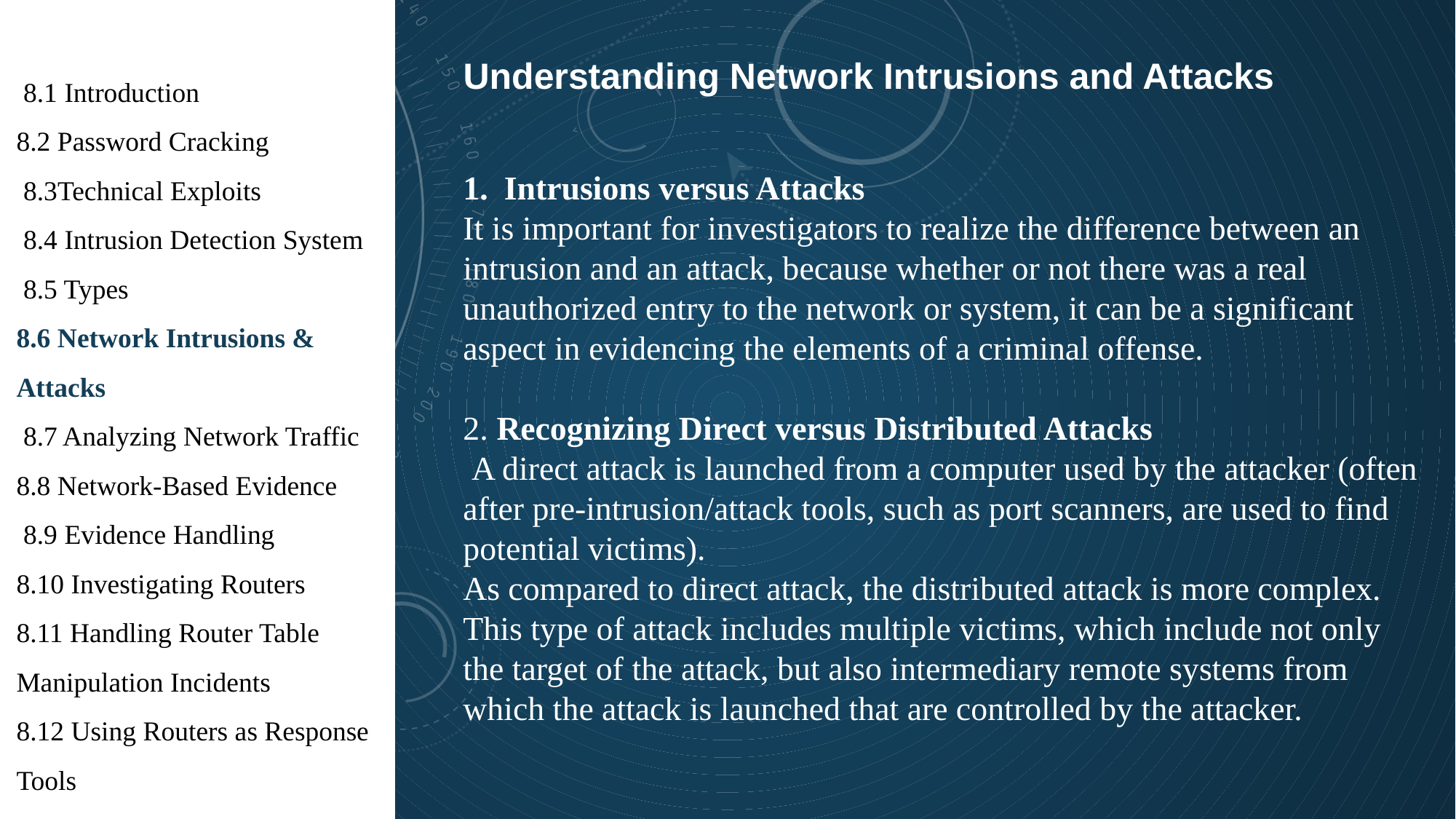

1
Understanding Network Intrusions and Attacks
 8.1 Introduction
8.2 Password Cracking
 8.3Technical Exploits
 8.4 Intrusion Detection System
 8.5 Types
8.6 Network Intrusions & Attacks
 8.7 Analyzing Network Traffic
8.8 Network-Based Evidence
 8.9 Evidence Handling
8.10 Investigating Routers
8.11 Handling Router Table Manipulation Incidents
8.12 Using Routers as Response Tools
Intrusions versus Attacks
It is important for investigators to realize the difference between an intrusion and an attack, because whether or not there was a real unauthorized entry to the network or system, it can be a significant aspect in evidencing the elements of a criminal offense.

2. Recognizing Direct versus Distributed Attacks
 A direct attack is launched from a computer used by the attacker (often after pre-intrusion/attack tools, such as port scanners, are used to find potential victims).
As compared to direct attack, the distributed attack is more complex.
This type of attack includes multiple victims, which include not only the target of the attack, but also intermediary remote systems from which the attack is launched that are controlled by the attacker.